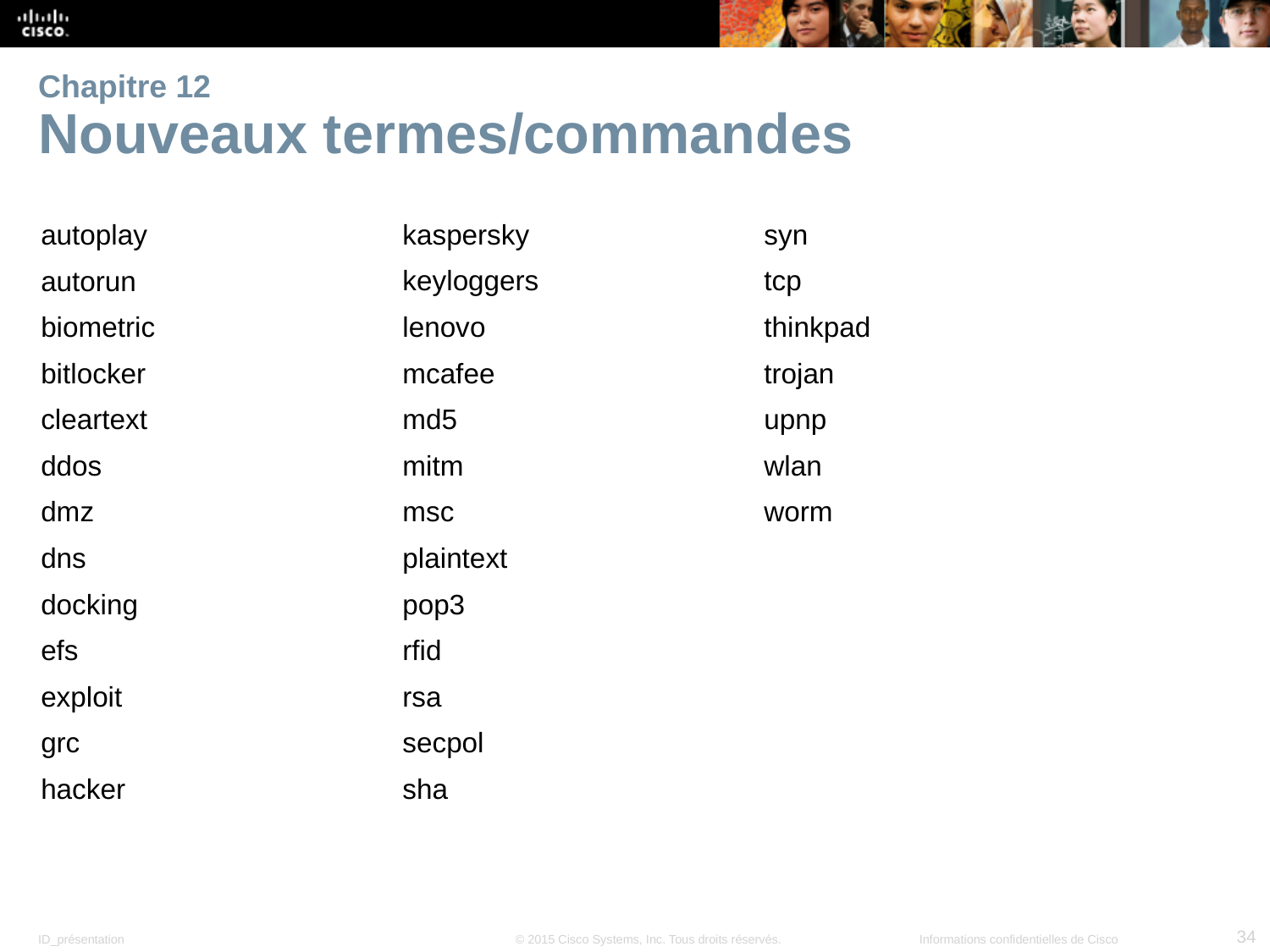

# Chapitre 12 Nouveaux termes/commandes
autoplay
autorun
biometric
bitlocker
cleartext
ddos
dmz
dns
docking
efs
exploit
grc
hacker
kaspersky
keyloggers
lenovo
mcafee
md5
mitm
msc
plaintext
pop3
rfid
rsa
secpol
sha
syn
tcp
thinkpad
trojan
upnp
wlan
worm